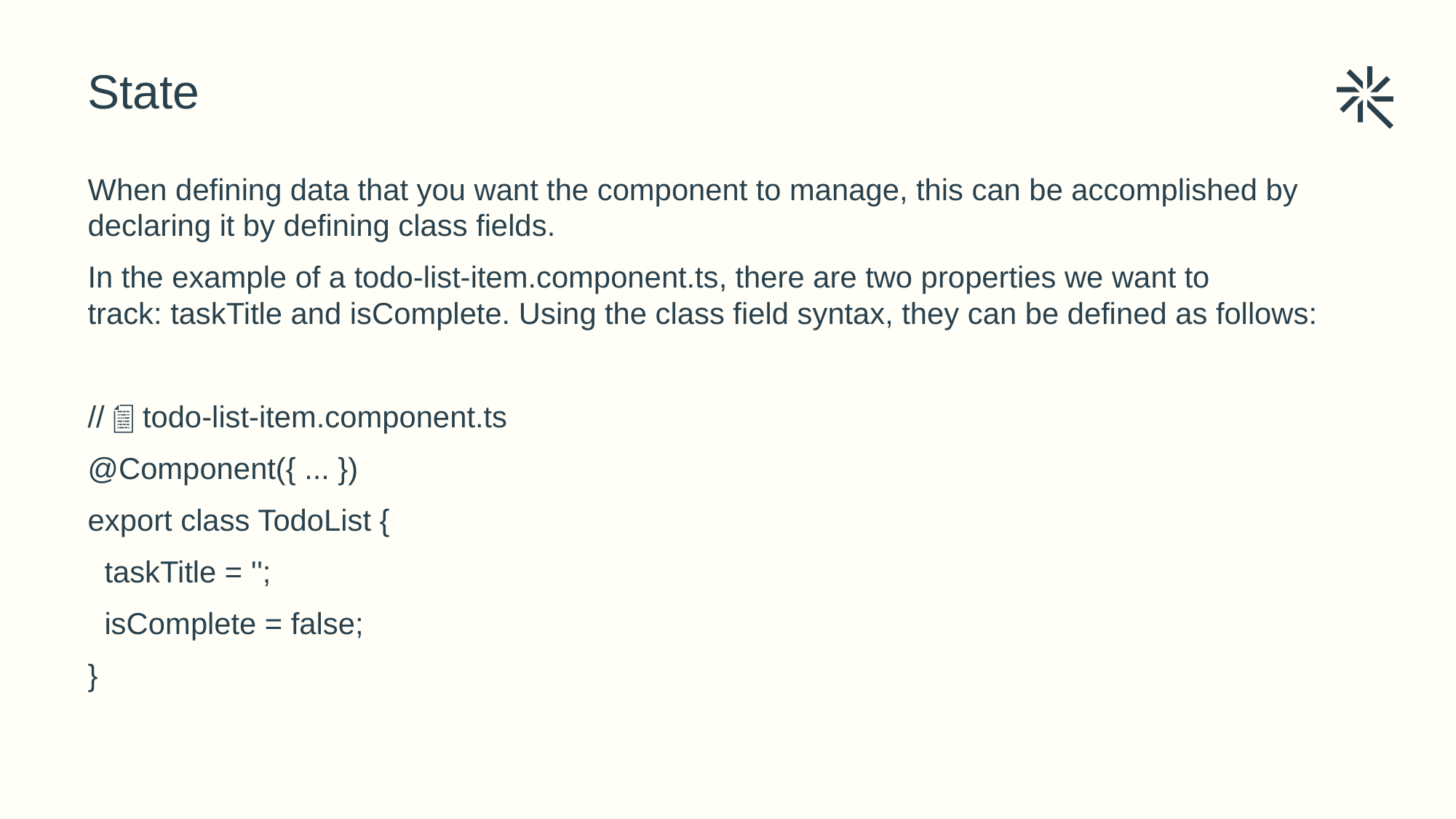

# State
When defining data that you want the component to manage, this can be accomplished by declaring it by defining class fields.
In the example of a todo-list-item.component.ts, there are two properties we want to track: taskTitle and isComplete. Using the class field syntax, they can be defined as follows:

// 📄 todo-list-item.component.ts
@Component({ ... })
export class TodoList {
  taskTitle = '';
  isComplete = false;
}